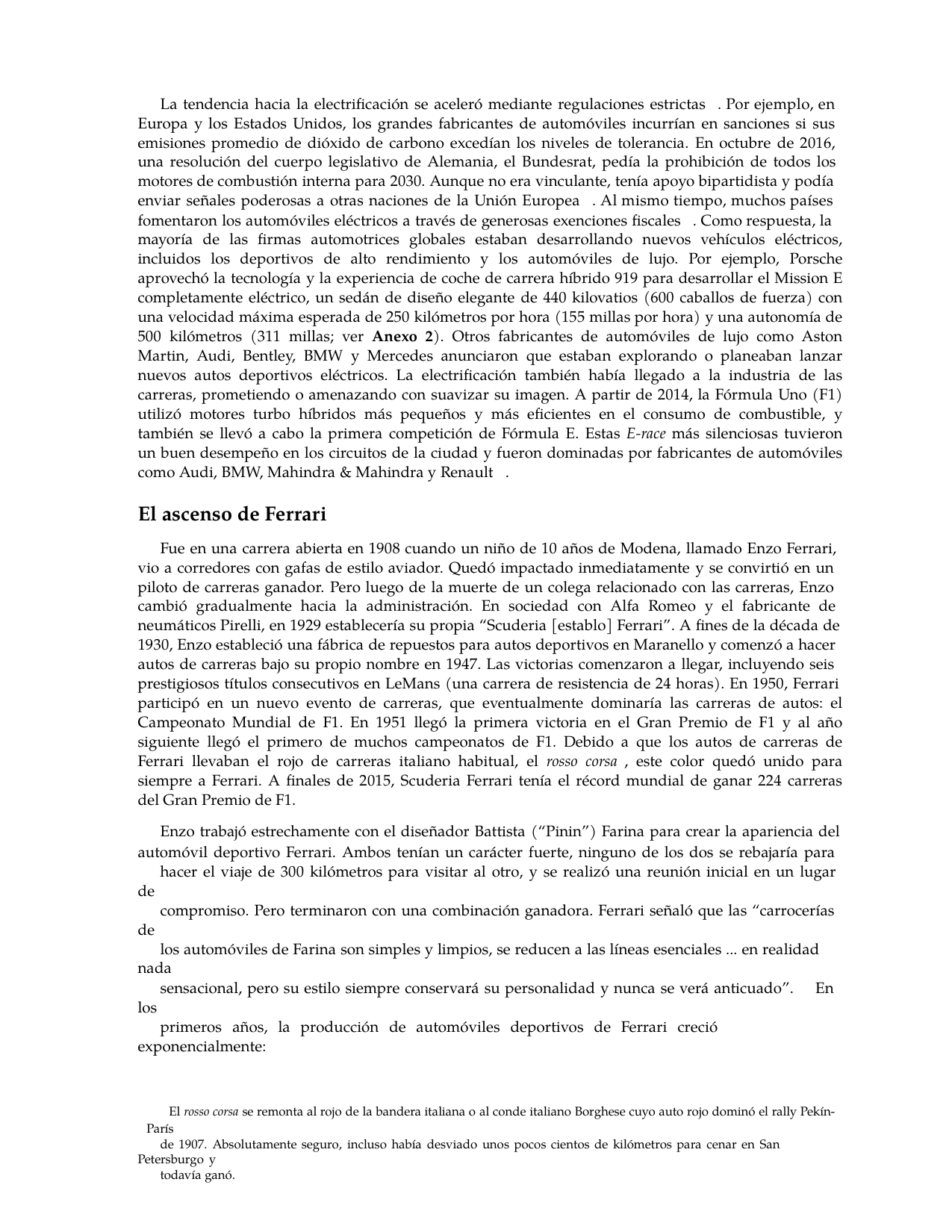

La tendencia hacia la electrificación se aceleró mediante regulaciones estrictas . Por ejemplo, en
Europa y los Estados Unidos, los grandes fabricantes de automóviles incurrían en sanciones si sus
emisiones promedio de dióxido de carbono excedían los niveles de tolerancia. En octubre de 2016,
una resolución del cuerpo legislativo de Alemania, el Bundesrat, pedía la prohibición de todos los
motores de combustión interna para 2030. Aunque no era vinculante, tenía apoyo bipartidista y podía
enviar señales poderosas a otras naciones de la Unión Europea . Al mismo tiempo, muchos países
fomentaron los automóviles eléctricos a través de generosas exenciones fiscales . Como respuesta, la
mayoría de las firmas automotrices globales estaban desarrollando nuevos vehículos eléctricos, incluidos los deportivos de alto rendimiento y los automóviles de lujo. Por ejemplo, Porsche aprovechó la tecnología y la experiencia de coche de carrera híbrido 919 para desarrollar el Mission E completamente eléctrico, un sedán de diseño elegante de 440 kilovatios (600 caballos de fuerza) con una velocidad máxima esperada de 250 kilómetros por hora (155 millas por hora) y una autonomía de 500 kilómetros (311 millas; ver Anexo 2). Otros fabricantes de automóviles de lujo como Aston Martin, Audi, Bentley, BMW y Mercedes anunciaron que estaban explorando o planeaban lanzar nuevos autos deportivos eléctricos. La electrificación también había llegado a la industria de las carreras, prometiendo o amenazando con suavizar su imagen. A partir de 2014, la Fórmula Uno (F1) utilizó motores turbo híbridos más pequeños y más eficientes en el consumo de combustible, y también se llevó a cabo la primera competición de Fórmula E. Estas E-race más silenciosas tuvieron un buen desempeño en los circuitos de la ciudad y fueron dominadas por fabricantes de automóviles como Audi, BMW, Mahindra & Mahindra y Renault .
El ascenso de Ferrari
Fue en una carrera abierta en 1908 cuando un niño de 10 años de Modena, llamado Enzo Ferrari,
vio a corredores con gafas de estilo aviador. Quedó impactado inmediatamente y se convirtió en un
piloto de carreras ganador. Pero luego de la muerte de un colega relacionado con las carreras, Enzo
cambió gradualmente hacia la administración. En sociedad con Alfa Romeo y el fabricante de
neumáticos Pirelli, en 1929 establecería su propia “Scuderia [establo] Ferrari”. A fines de la década de
1930, Enzo estableció una fábrica de repuestos para autos deportivos en Maranello y comenzó a hacer
autos de carreras bajo su propio nombre en 1947. Las victorias comenzaron a llegar, incluyendo seis
prestigiosos títulos consecutivos en LeMans (una carrera de resistencia de 24 horas). En 1950, Ferrari
participó en un nuevo evento de carreras, que eventualmente dominaría las carreras de autos: el Campeonato Mundial de F1. En 1951 llegó la primera victoria en el Gran Premio de F1 y al año siguiente llegó el primero de muchos campeonatos de F1. Debido a que los autos de carreras de Ferrari llevaban el rojo de carreras italiano habitual, el rosso corsa , este color quedó unido para siempre a Ferrari. A finales de 2015, Scuderia Ferrari tenía el récord mundial de ganar 224 carreras del Gran Premio de F1.
Enzo trabajó estrechamente con el diseñador Battista (“Pinin”) Farina para crear la apariencia del automóvil deportivo Ferrari. Ambos tenían un carácter fuerte, ninguno de los dos se rebajaría para
hacer el viaje de 300 kilómetros para visitar al otro, y se realizó una reunión inicial en un lugar de
compromiso. Pero terminaron con una combinación ganadora. Ferrari señaló que las “carrocerías de
los automóviles de Farina son simples y limpios, se reducen a las líneas esenciales ... en realidad nada
sensacional, pero su estilo siempre conservará su personalidad y nunca se verá anticuado”. En los
primeros años, la producción de automóviles deportivos de Ferrari creció exponencialmente:
El rosso corsa se remonta al rojo de la bandera italiana o al conde italiano Borghese cuyo auto rojo dominó el rally Pekín-París
de 1907. Absolutamente seguro, incluso había desviado unos pocos cientos de kilómetros para cenar en San Petersburgo y
todavía ganó.